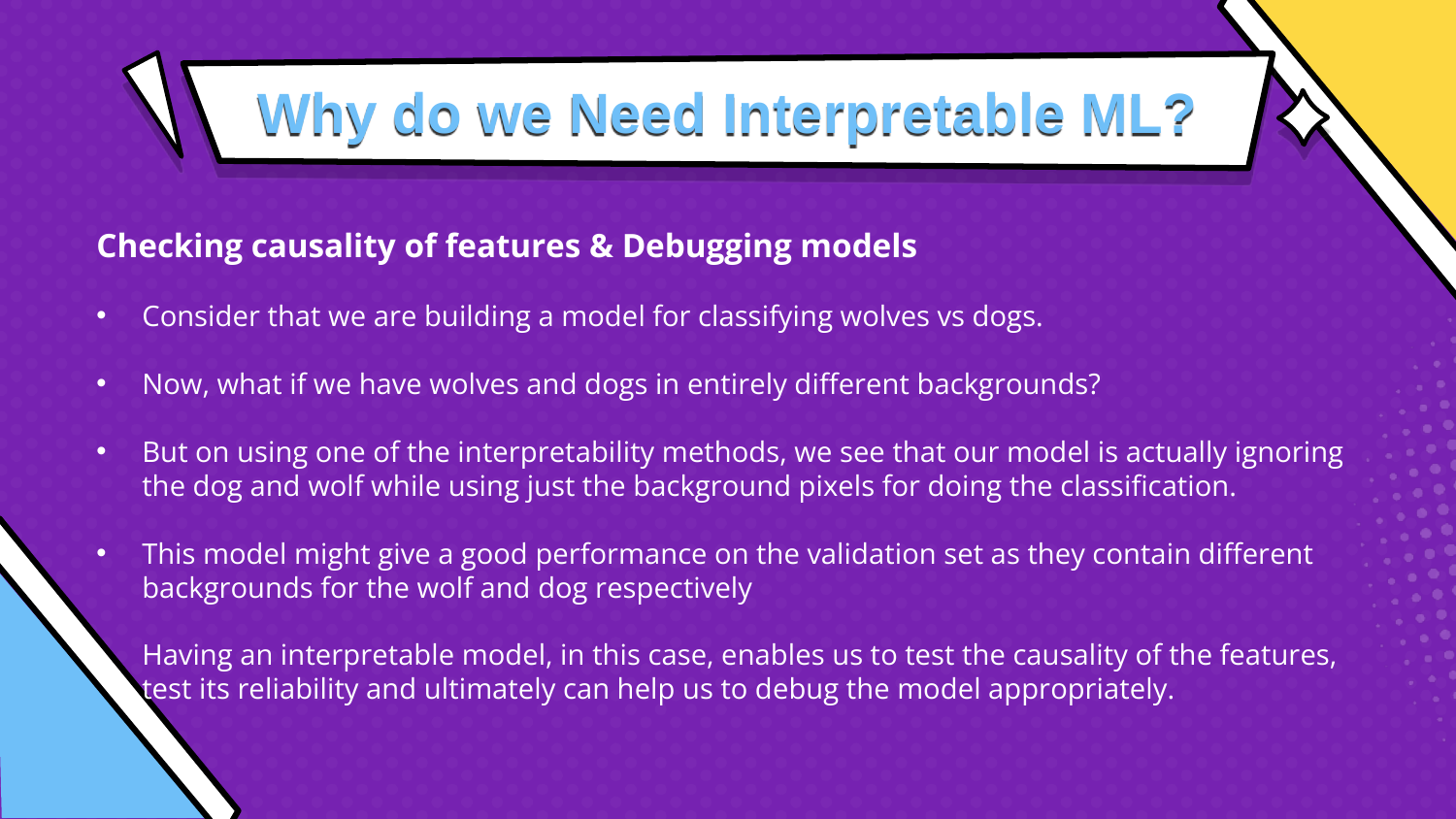

# Why do we Need Interpretable ML?
Checking causality of features & Debugging models

Consider that we are building a model for classifying wolves vs dogs.

Now, what if we have wolves and dogs in entirely different backgrounds?

But on using one of the interpretability methods, we see that our model is actually ignoring the dog and wolf while using just the background pixels for doing the classification.

This model might give a good performance on the validation set as they contain different backgrounds for the wolf and dog respectively

Having an interpretable model, in this case, enables us to test the causality of the features, test its reliability and ultimately can help us to debug the model appropriately.